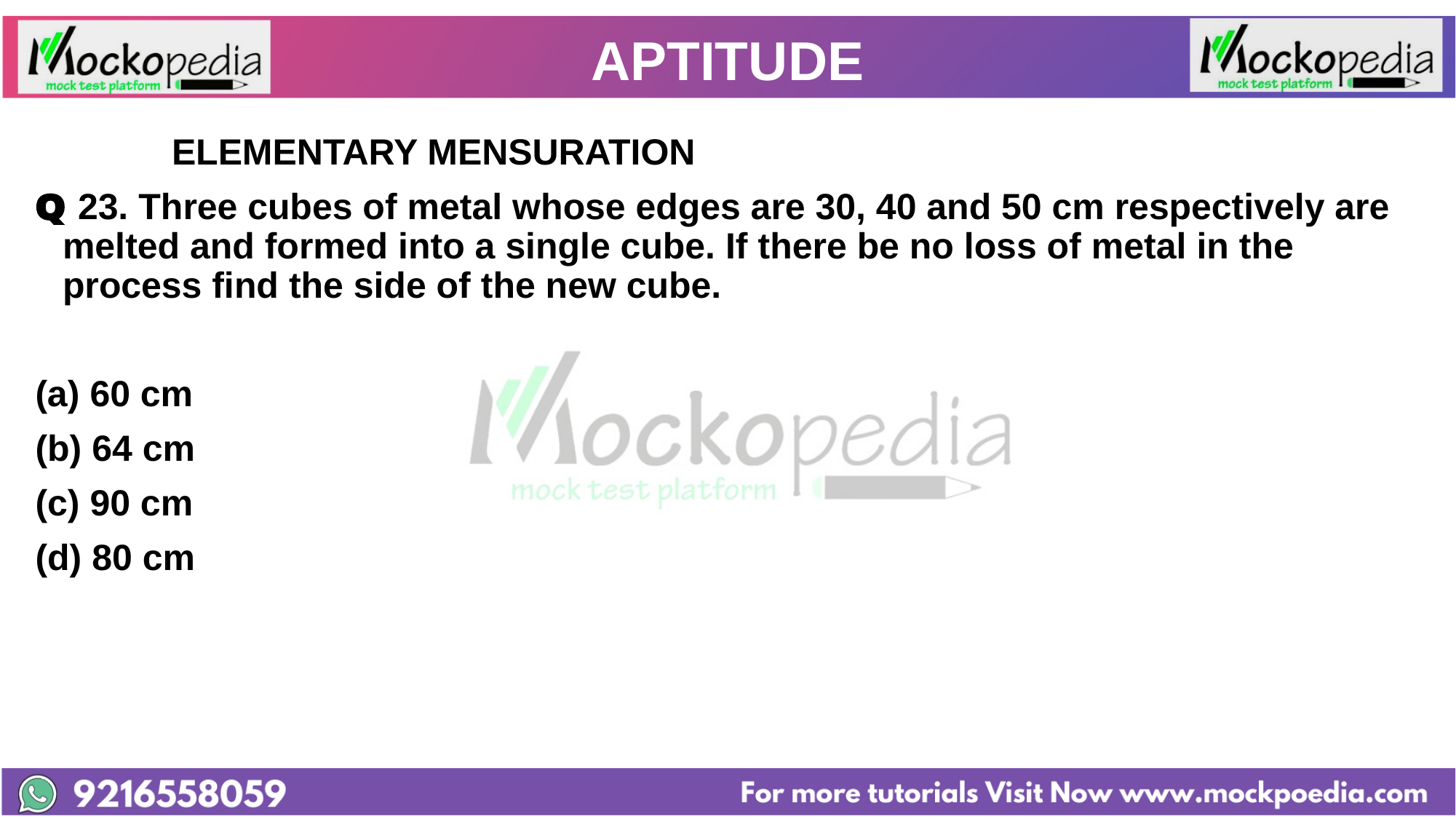

# APTITUDE
		ELEMENTARY MENSURATION
Q 23. Three cubes of metal whose edges are 30, 40 and 50 cm respectively are melted and formed into a single cube. If there be no loss of metal in the process find the side of the new cube.

60 cm
(b) 64 cm
(c) 90 cm
(d) 80 cm